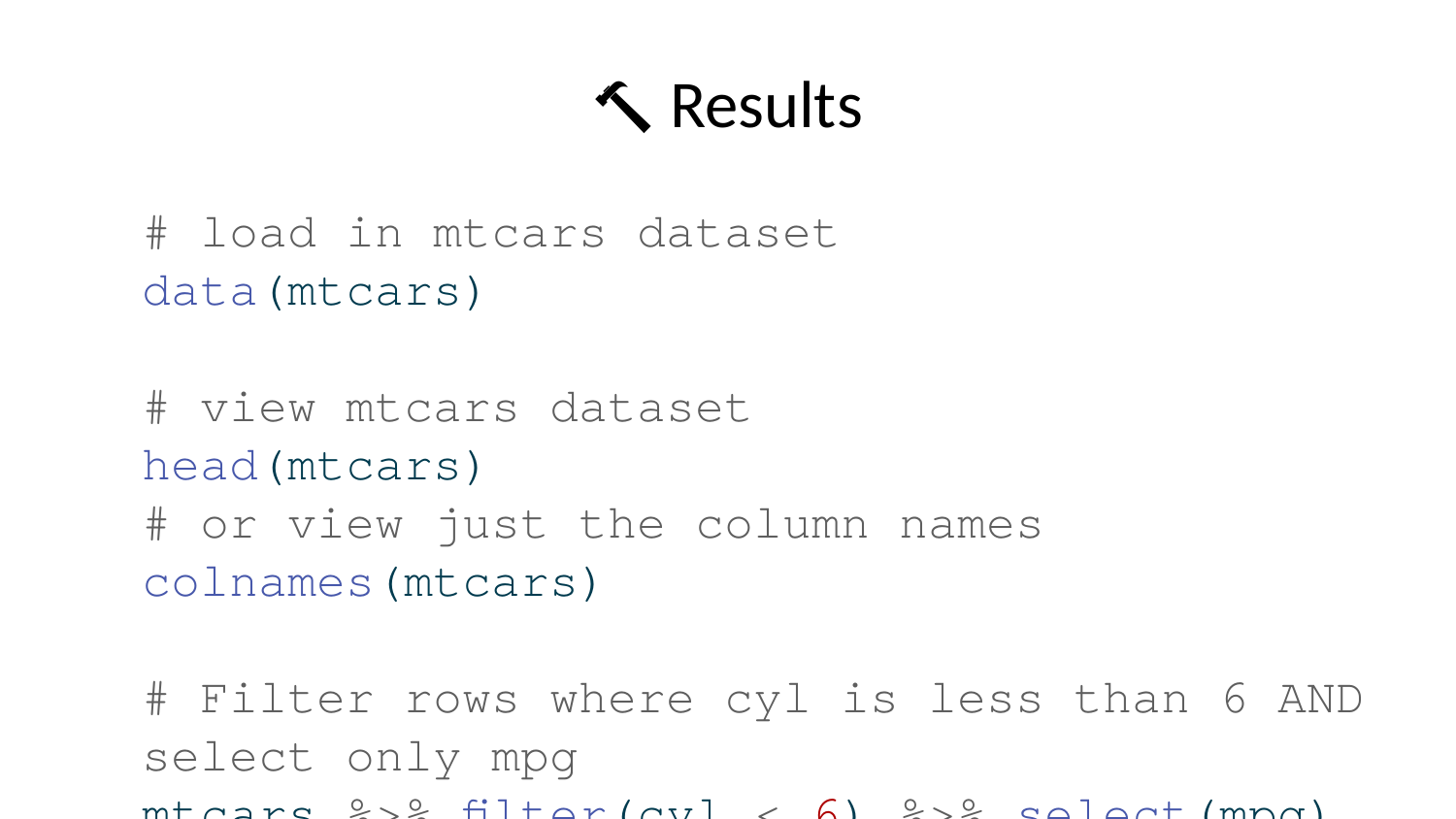

# 🔨 Results
# load in mtcars dataset data(mtcars) # view mtcars dataset head(mtcars) # or view just the column names colnames(mtcars) # Filter rows where cyl is less than 6 AND select only mpg mtcars %>% filter(cyl < 6) %>% select(mpg) # Create a new variable: mean of mpg mtcars %>% mutate(mean_mpg = mean(mpg)) # Filter rows, select mpg, and create new column that is mean_mpg mtcars %>% filter(cyl < 6) %>% select(mpg) %>% mutate(mean_mpg = mean(mpg)) # Note: The new column mean_mpg contains the same value for all rows.